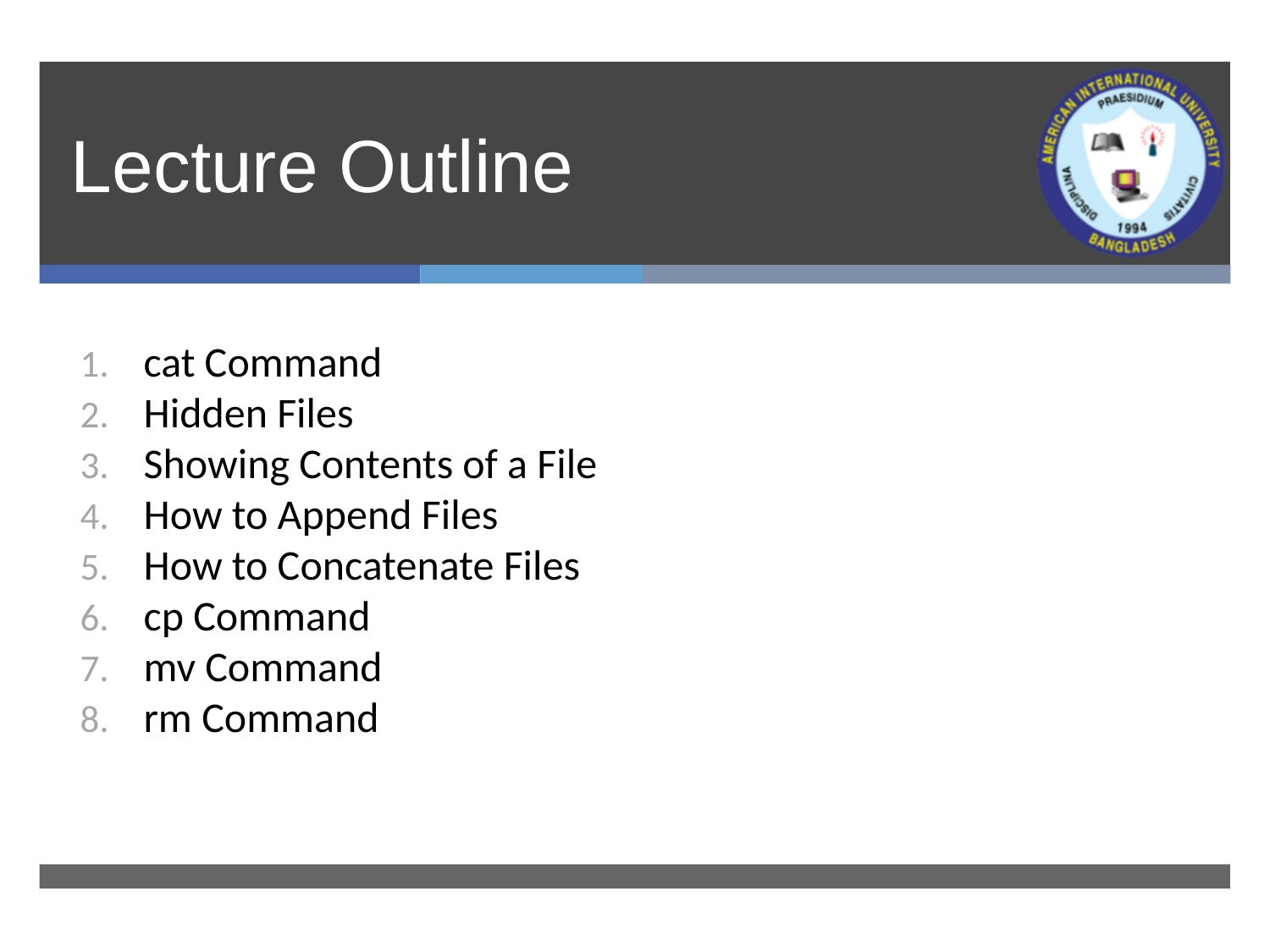

Lecture Outline
cat Command
Hidden Files
Showing Contents of a File
How to Append Files
How to Concatenate Files
cp Command
mv Command
rm Command